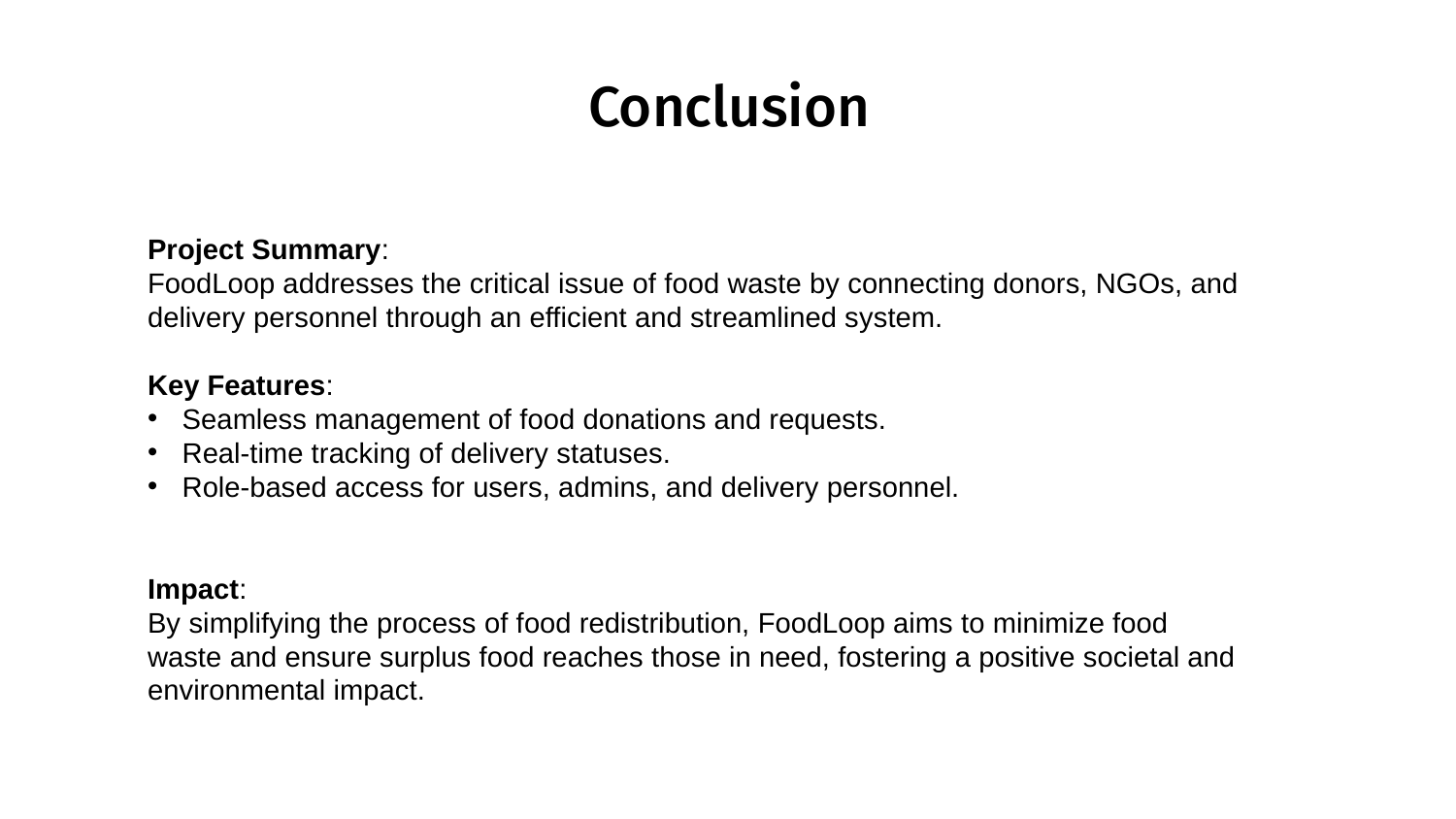

Conclusion
Project Summary:
FoodLoop addresses the critical issue of food waste by connecting donors, NGOs, and delivery personnel through an efficient and streamlined system.

Key Features:
Seamless management of food donations and requests.
Real-time tracking of delivery statuses.
Role-based access for users, admins, and delivery personnel.

Impact:
By simplifying the process of food redistribution, FoodLoop aims to minimize food waste and ensure surplus food reaches those in need, fostering a positive societal and environmental impact.